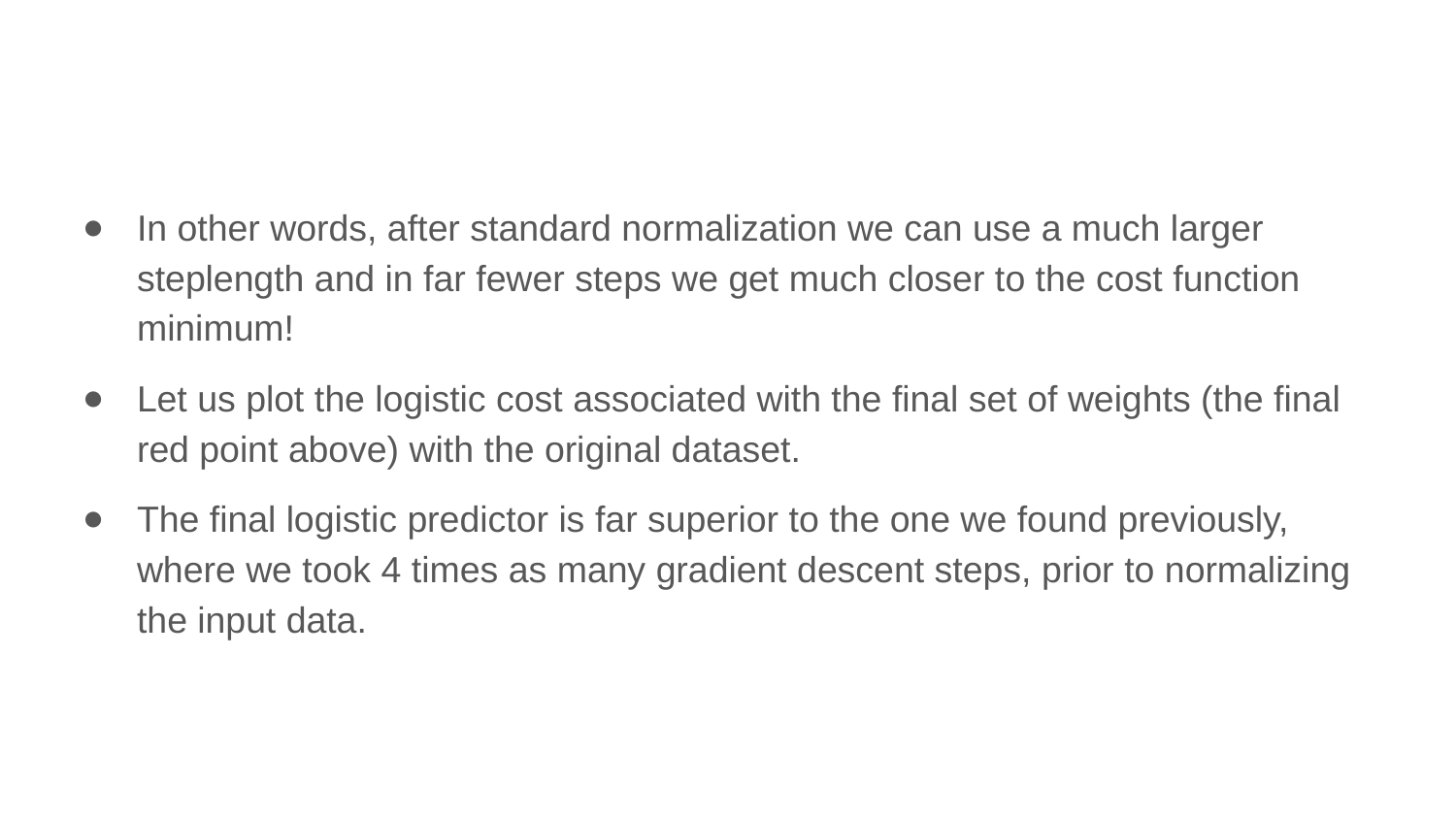

In other words, after standard normalization we can use a much larger steplength and in far fewer steps we get much closer to the cost function minimum!
Let us plot the logistic cost associated with the final set of weights (the final red point above) with the original dataset.
The final logistic predictor is far superior to the one we found previously, where we took 4 times as many gradient descent steps, prior to normalizing the input data.